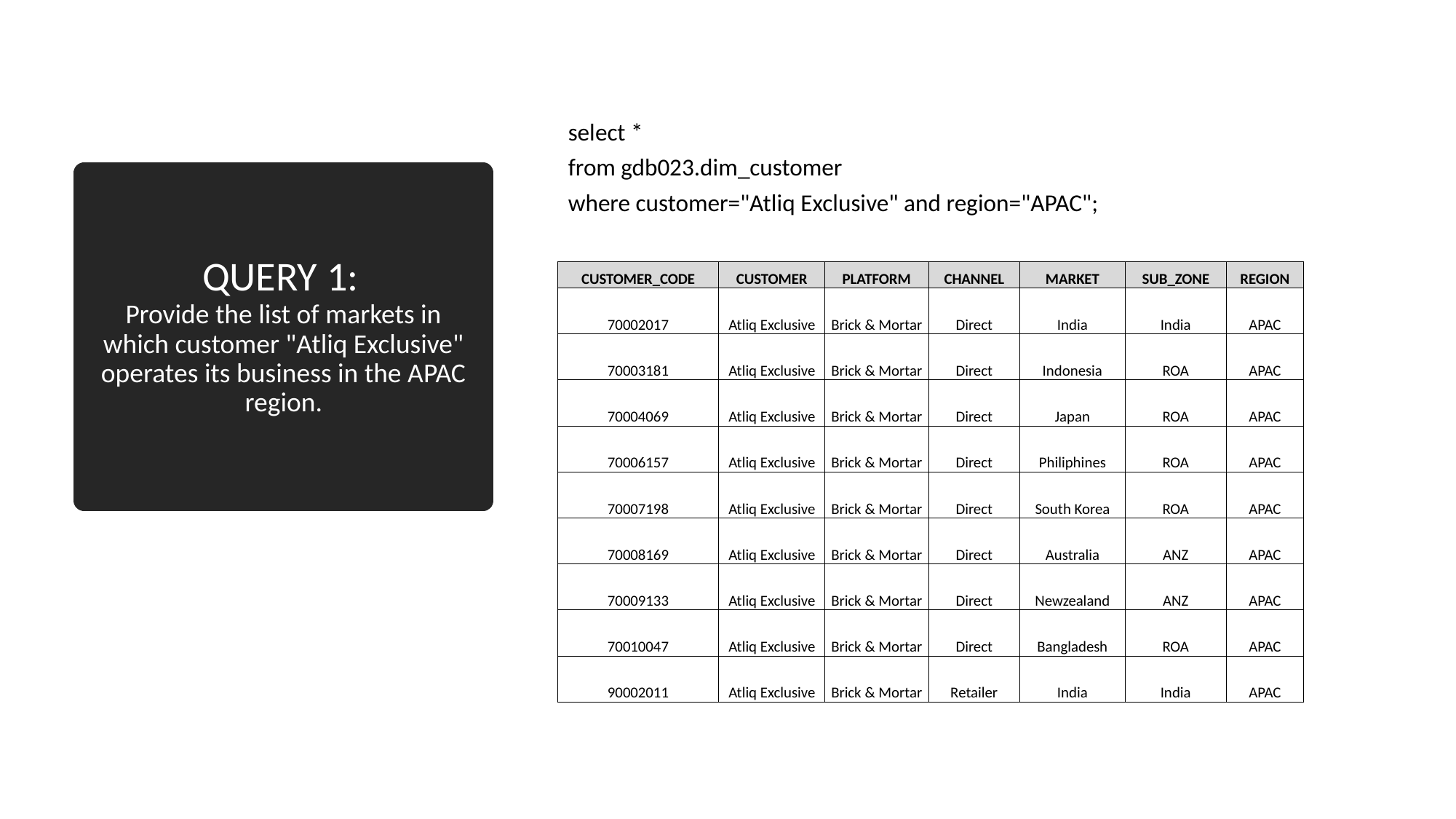

select *
from gdb023.dim_customer
where customer="Atliq Exclusive" and region="APAC";

# QUERY 1: Provide the list of markets in which customer "Atliq Exclusive" operates its business in the APAC region.
| CUSTOMER\_CODE | CUSTOMER | PLATFORM | CHANNEL | MARKET | SUB\_ZONE | REGION |
| --- | --- | --- | --- | --- | --- | --- |
| 70002017 | Atliq Exclusive | Brick & Mortar | Direct | India | India | APAC |
| 70003181 | Atliq Exclusive | Brick & Mortar | Direct | Indonesia | ROA | APAC |
| 70004069 | Atliq Exclusive | Brick & Mortar | Direct | Japan | ROA | APAC |
| 70006157 | Atliq Exclusive | Brick & Mortar | Direct | Philiphines | ROA | APAC |
| 70007198 | Atliq Exclusive | Brick & Mortar | Direct | South Korea | ROA | APAC |
| 70008169 | Atliq Exclusive | Brick & Mortar | Direct | Australia | ANZ | APAC |
| 70009133 | Atliq Exclusive | Brick & Mortar | Direct | Newzealand | ANZ | APAC |
| 70010047 | Atliq Exclusive | Brick & Mortar | Direct | Bangladesh | ROA | APAC |
| 90002011 | Atliq Exclusive | Brick & Mortar | Retailer | India | India | APAC |